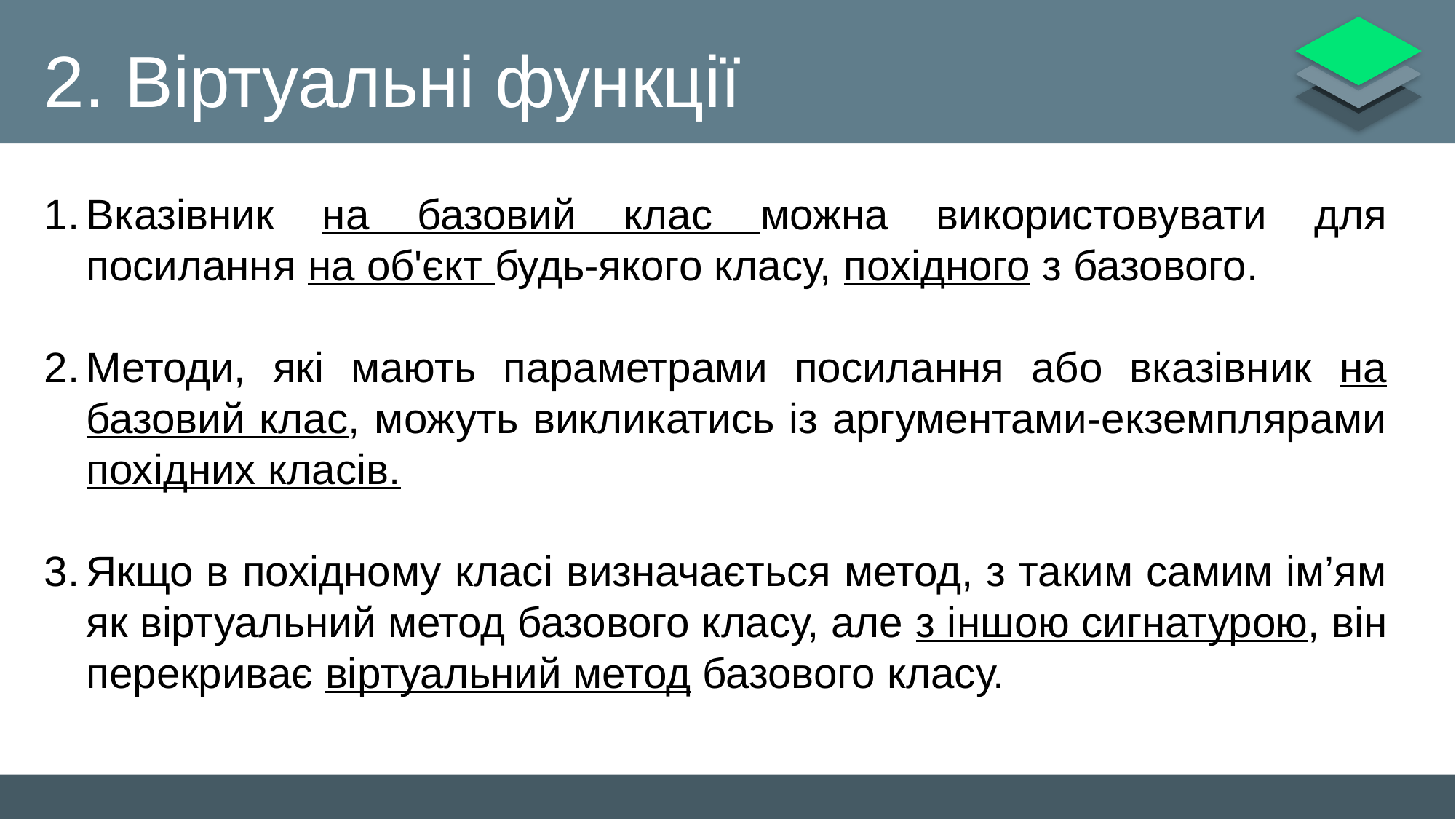

# 2. Віртуальні функції
Вказівник на базовий клас можна використовувати для посилання на об'єкт будь-якого класу, похідного з базового.

Методи, які мають параметрами посилання або вказівник на базовий клас, можуть викликатись із аргументами-екземплярами похідних класів.

Якщо в похідному класі визначається метод, з таким самим ім’ям як віртуальний метод базового класу, але з іншою сигнатурою, він перекриває віртуальний метод базового класу.